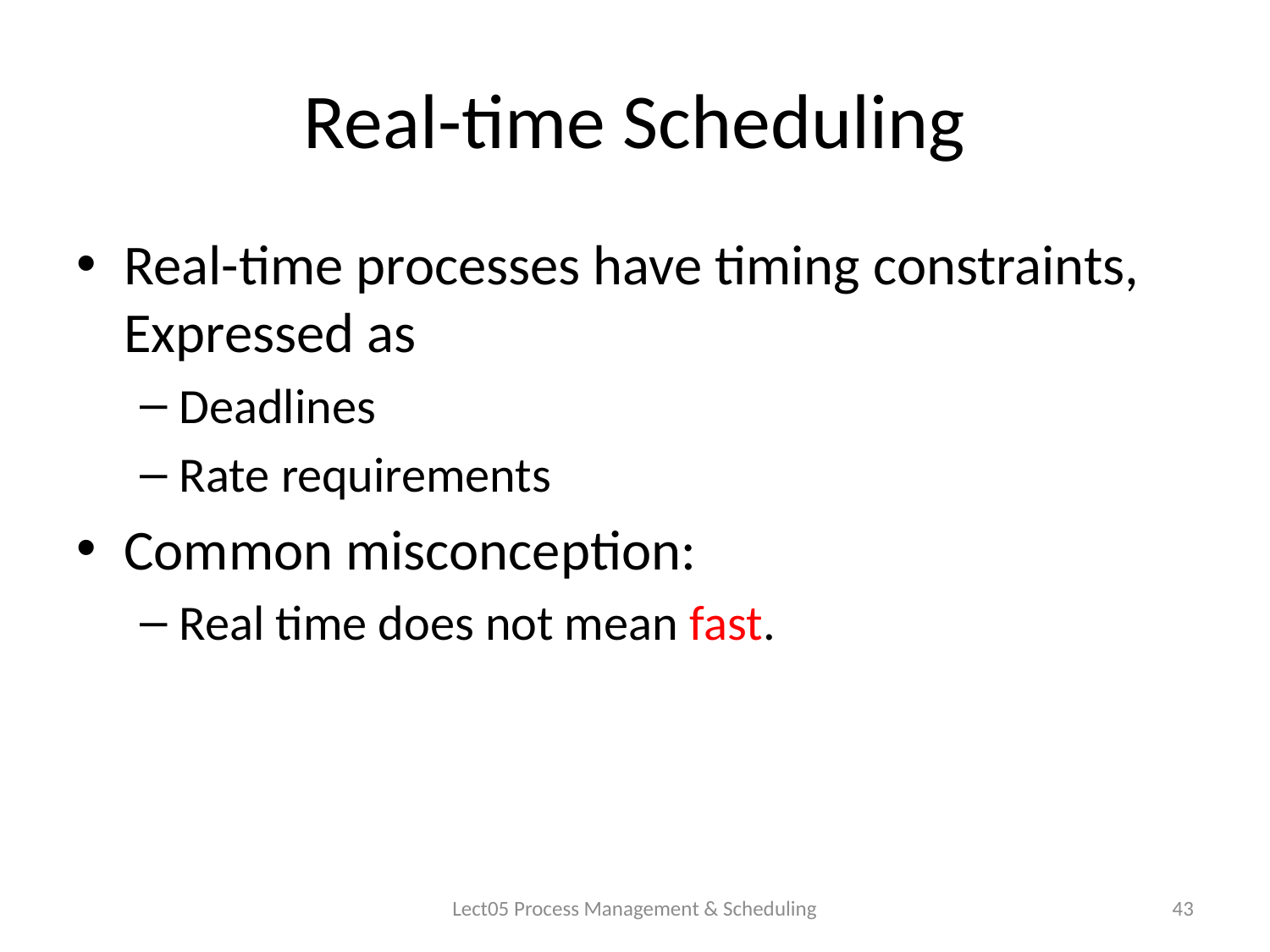

# Real-time Scheduling
Real-time processes have timing constraints, Expressed as
Deadlines
Rate requirements
Common misconception:
Real time does not mean fast.
Lect05 Process Management & Scheduling
43